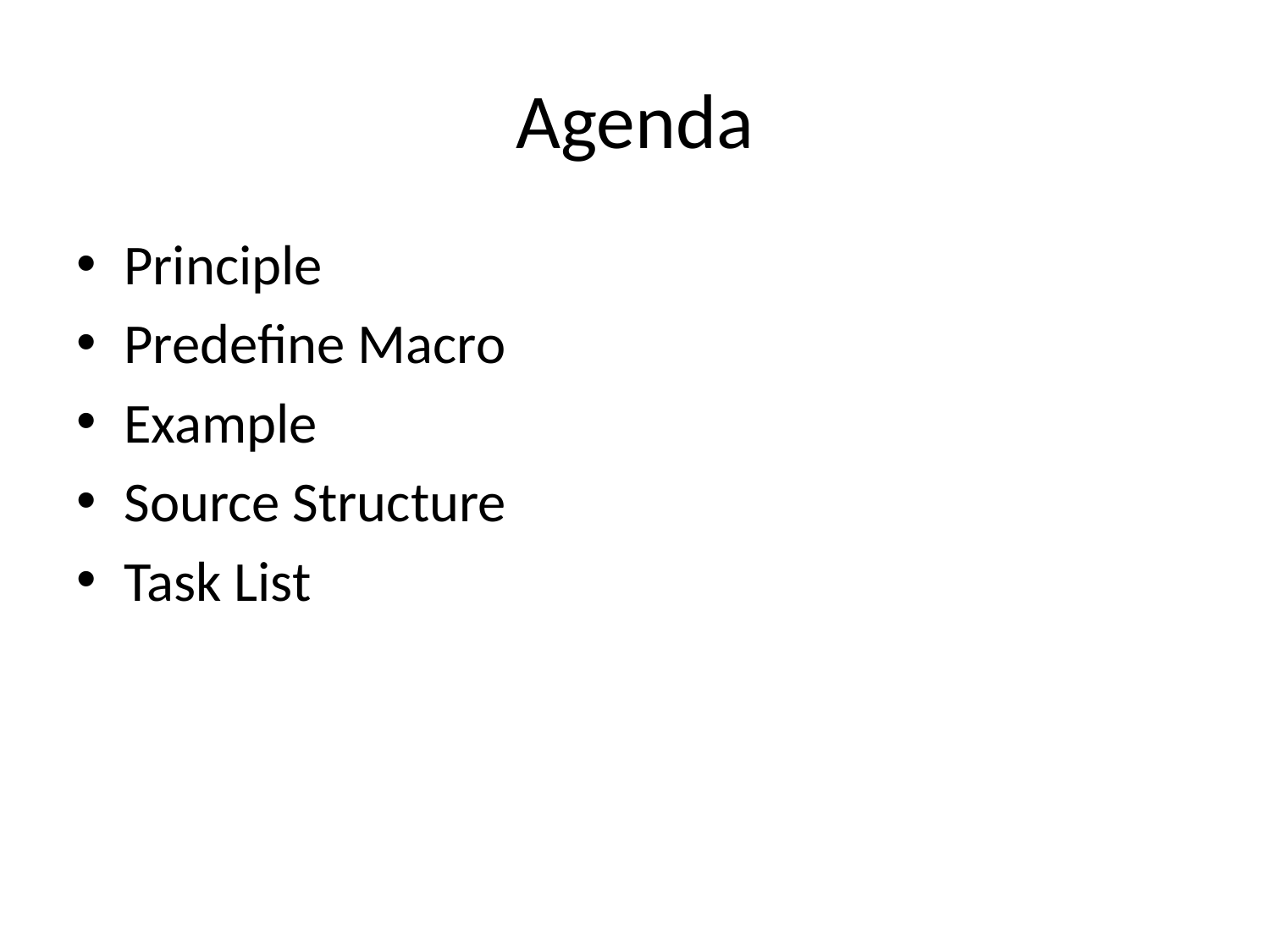

# Agenda
Principle
Predefine Macro
Example
Source Structure
Task List